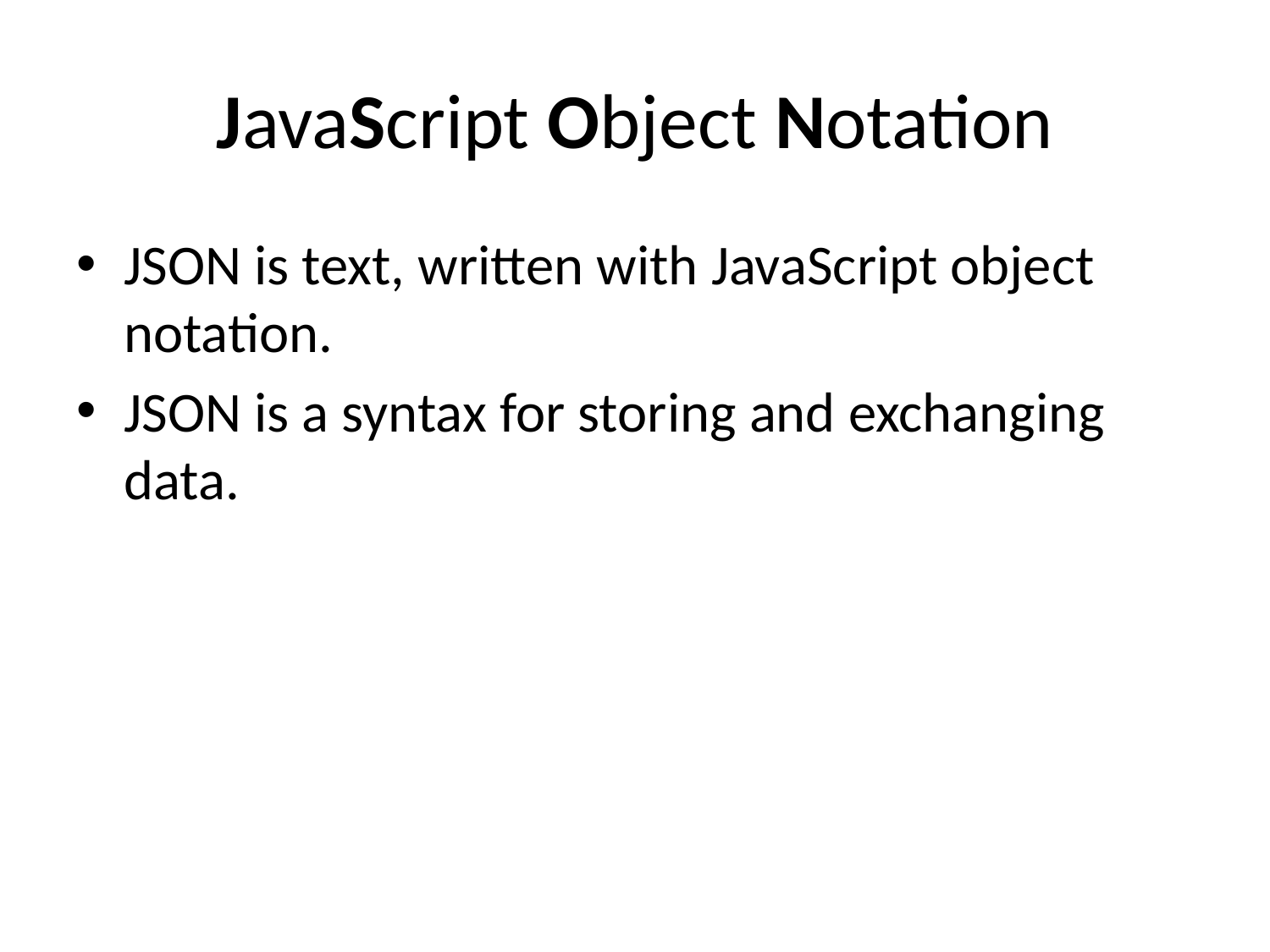

# JavaScript Object Notation
JSON is text, written with JavaScript object notation.
JSON is a syntax for storing and exchanging data.